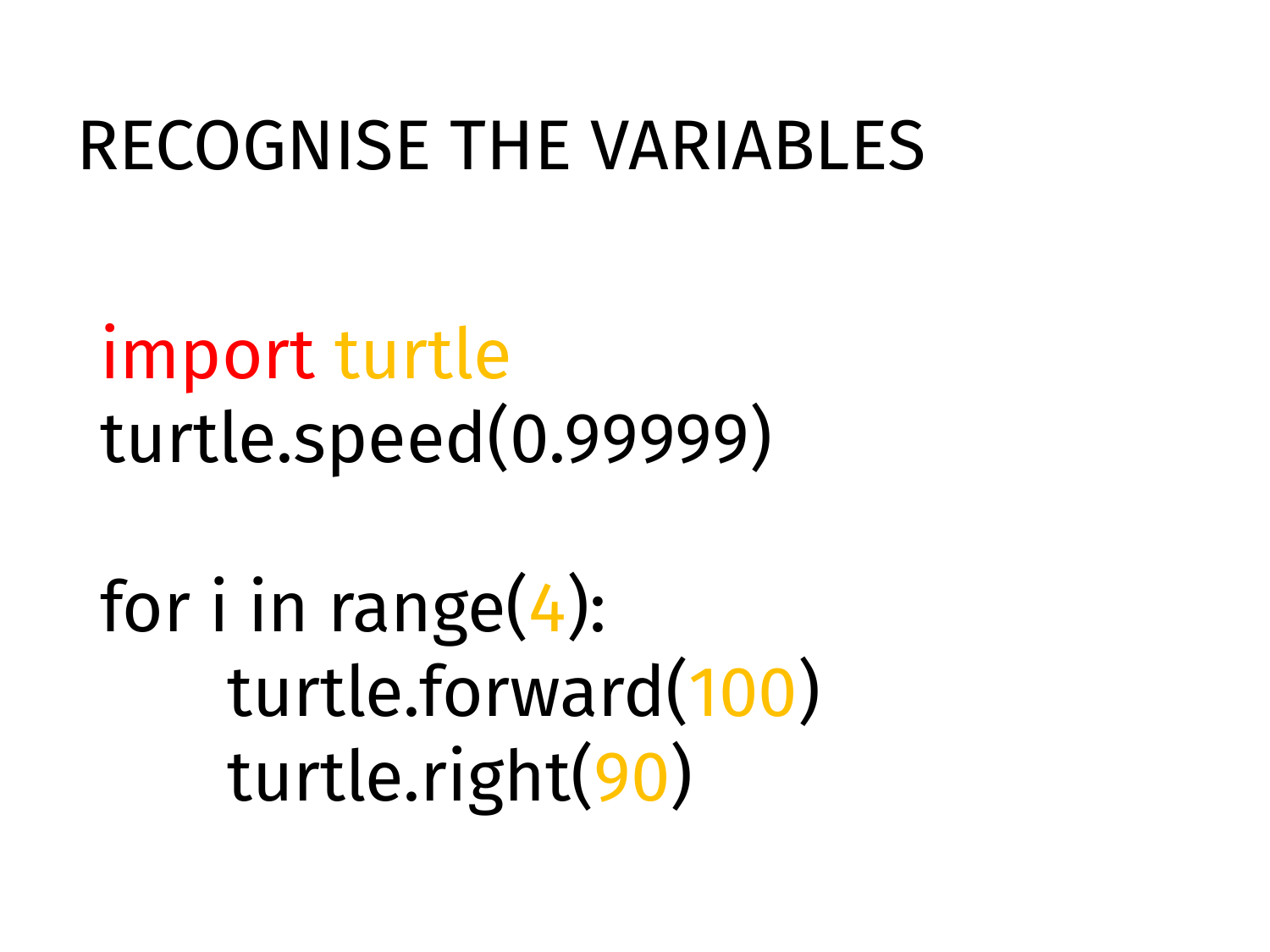

# RECOGNISE THE VARIABLES
import turtle
turtle.speed(0.99999)

for i in range(4):
	turtle.forward(100)
	turtle.right(90)